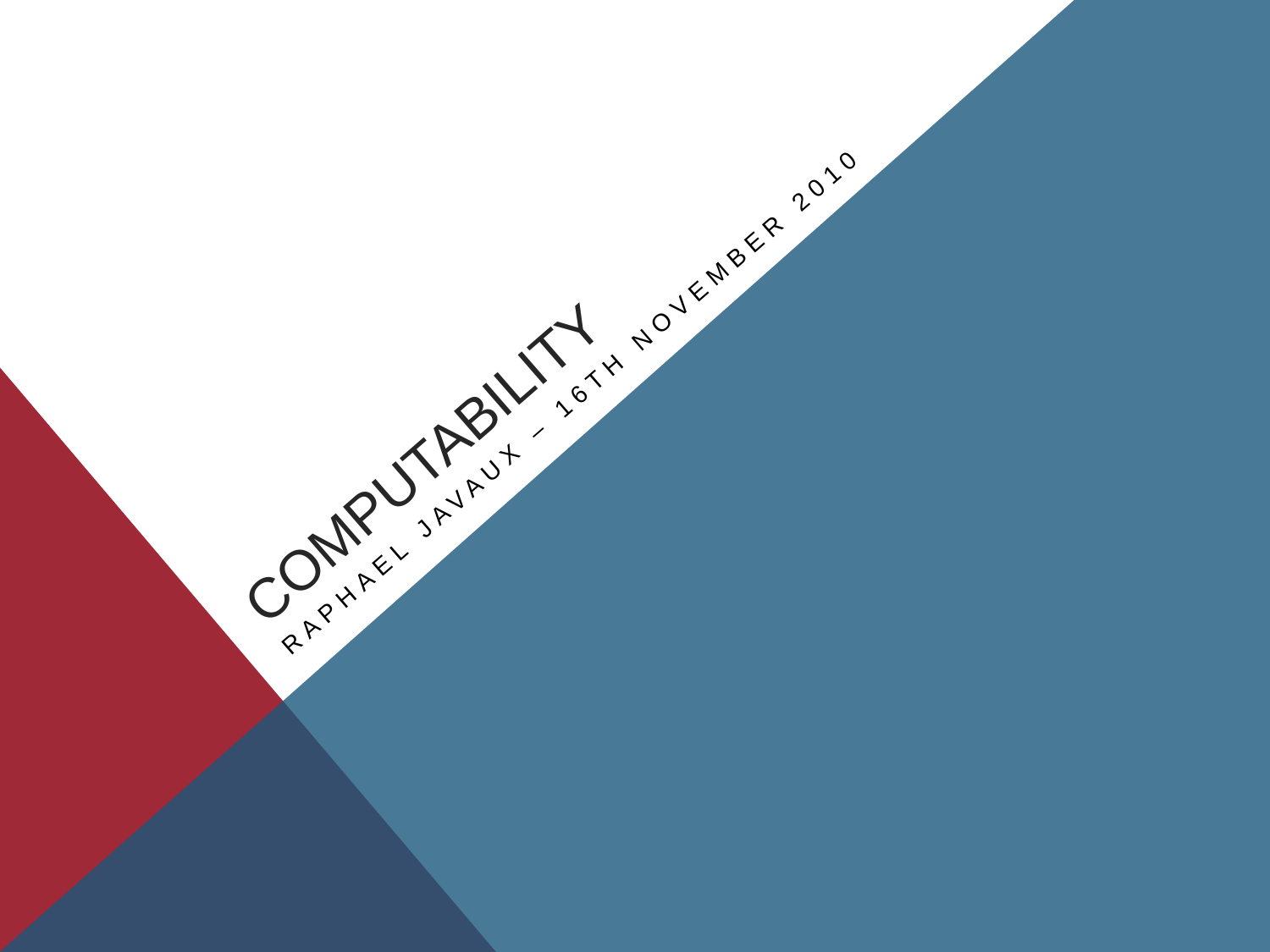

# Computability
Raphael Javaux – 16th November 2010